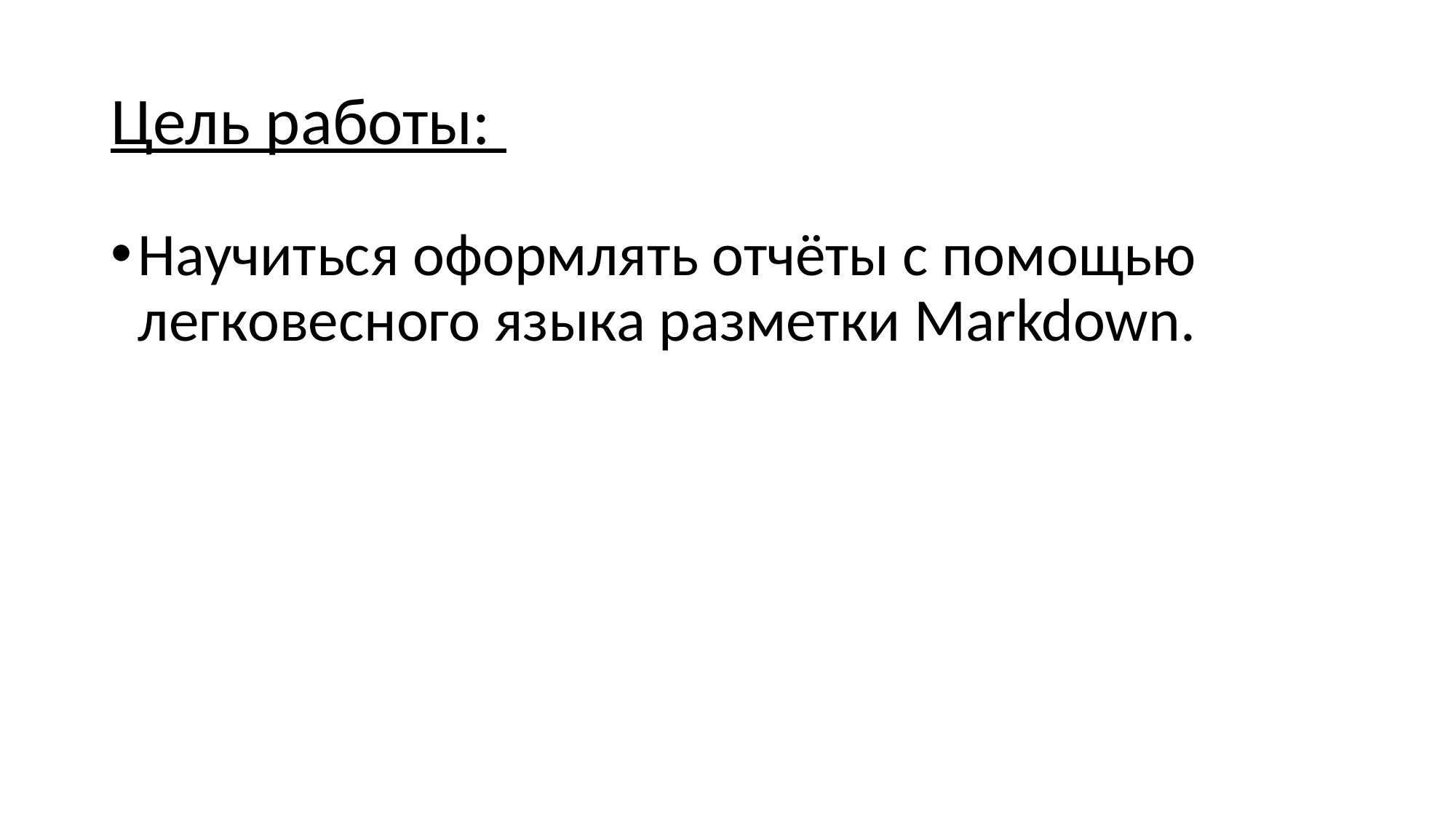

# Цель работы:
Научиться оформлять отчёты с помощью легковесного языка разметки Markdown.